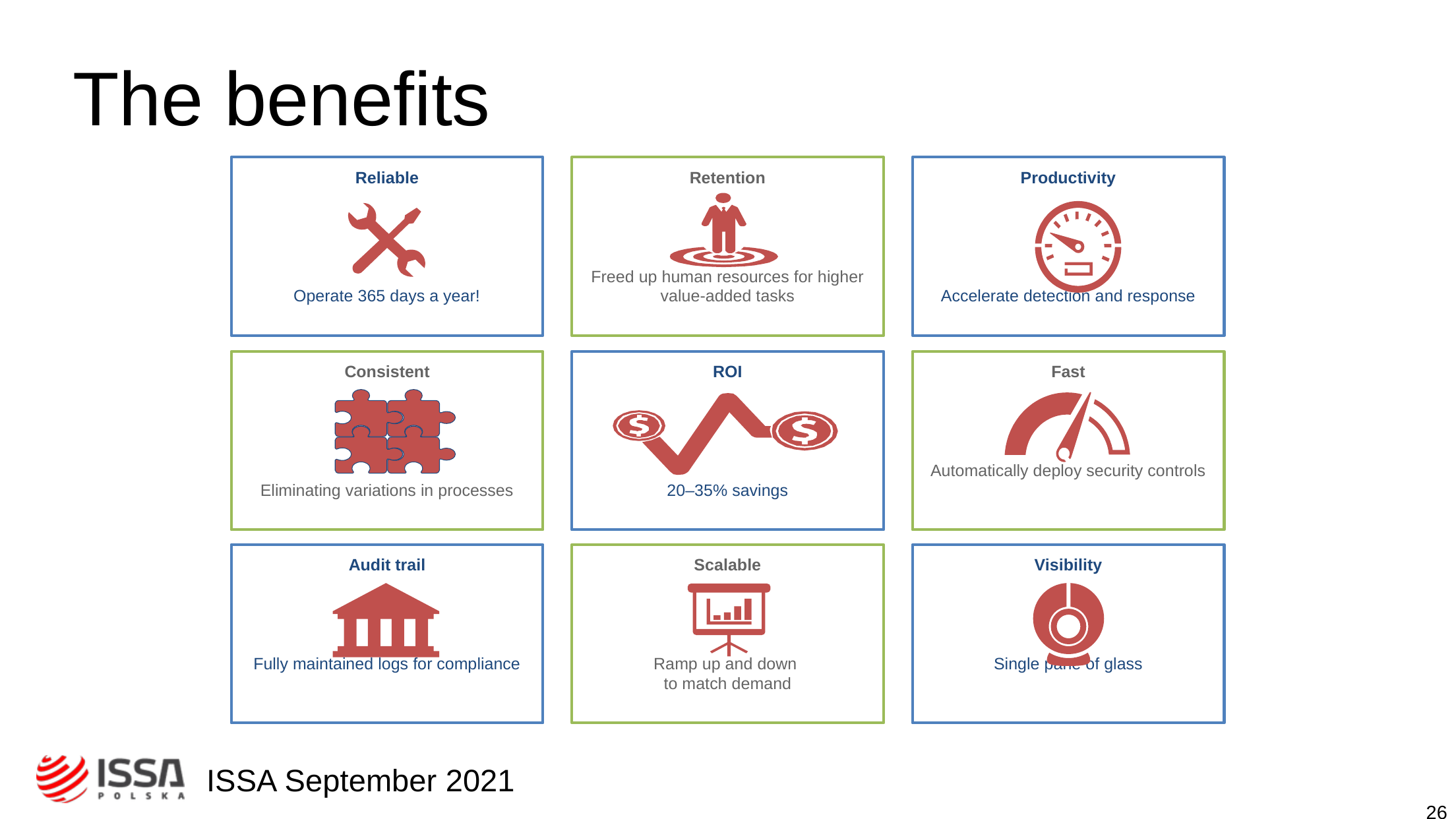

# The benefits
Reliable

Operate 365 days a year!
Retention

Freed up human resources for higher value-added tasks

Productivity

Accelerate detection and response

Consistent

Eliminating variations in processes
ROI

20–35% savings
Fast

Automatically deploy security controls

Audit trail

Fully maintained logs for compliance
Scalable

Ramp up and down
to match demand
Visibility

Single pane of glass